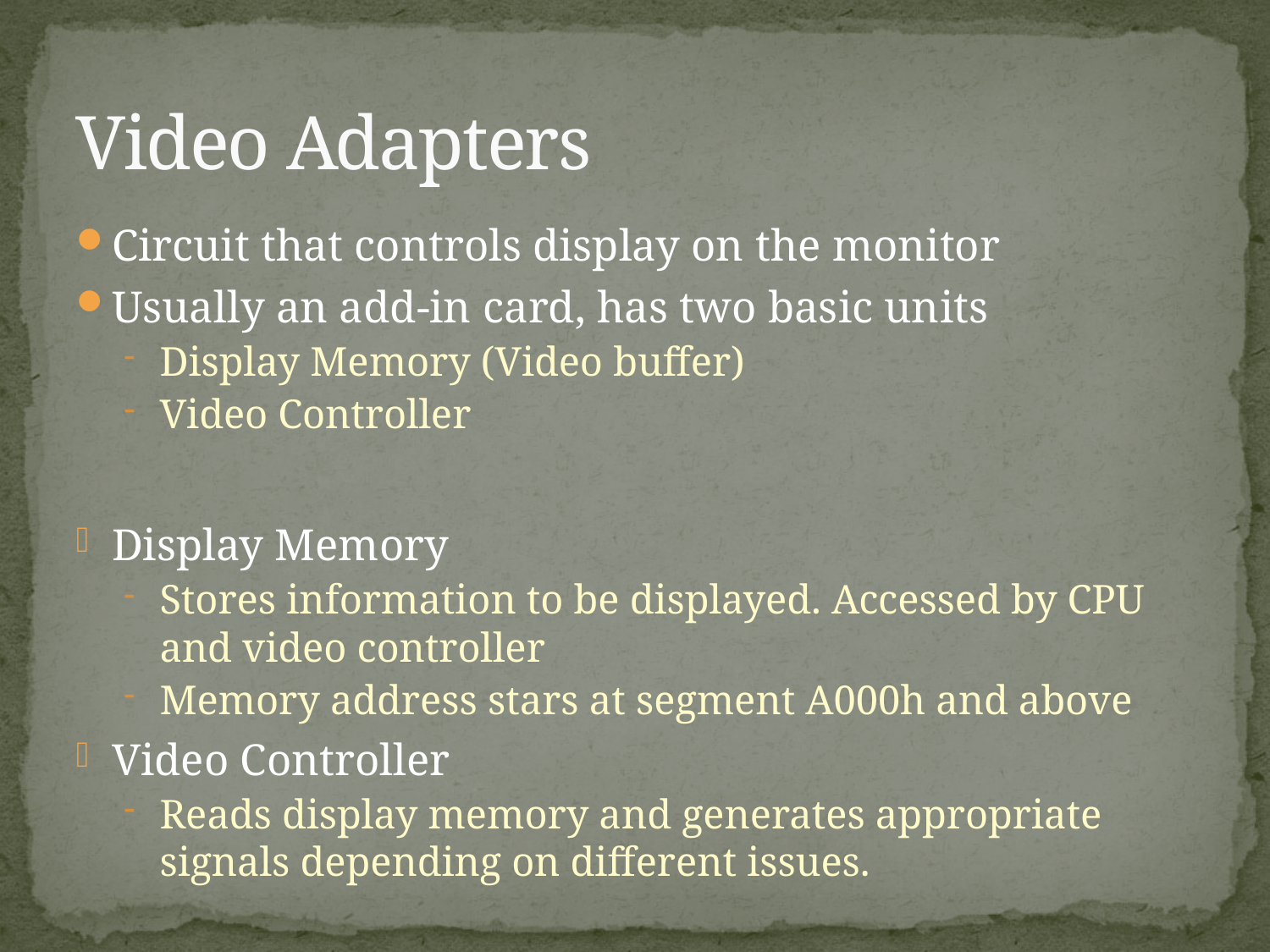

# Video Adapters
Circuit that controls display on the monitor
Usually an add-in card, has two basic units
Display Memory (Video buffer)
Video Controller

Display Memory
Stores information to be displayed. Accessed by CPU and video controller
Memory address stars at segment A000h and above
Video Controller
Reads display memory and generates appropriate signals depending on different issues.